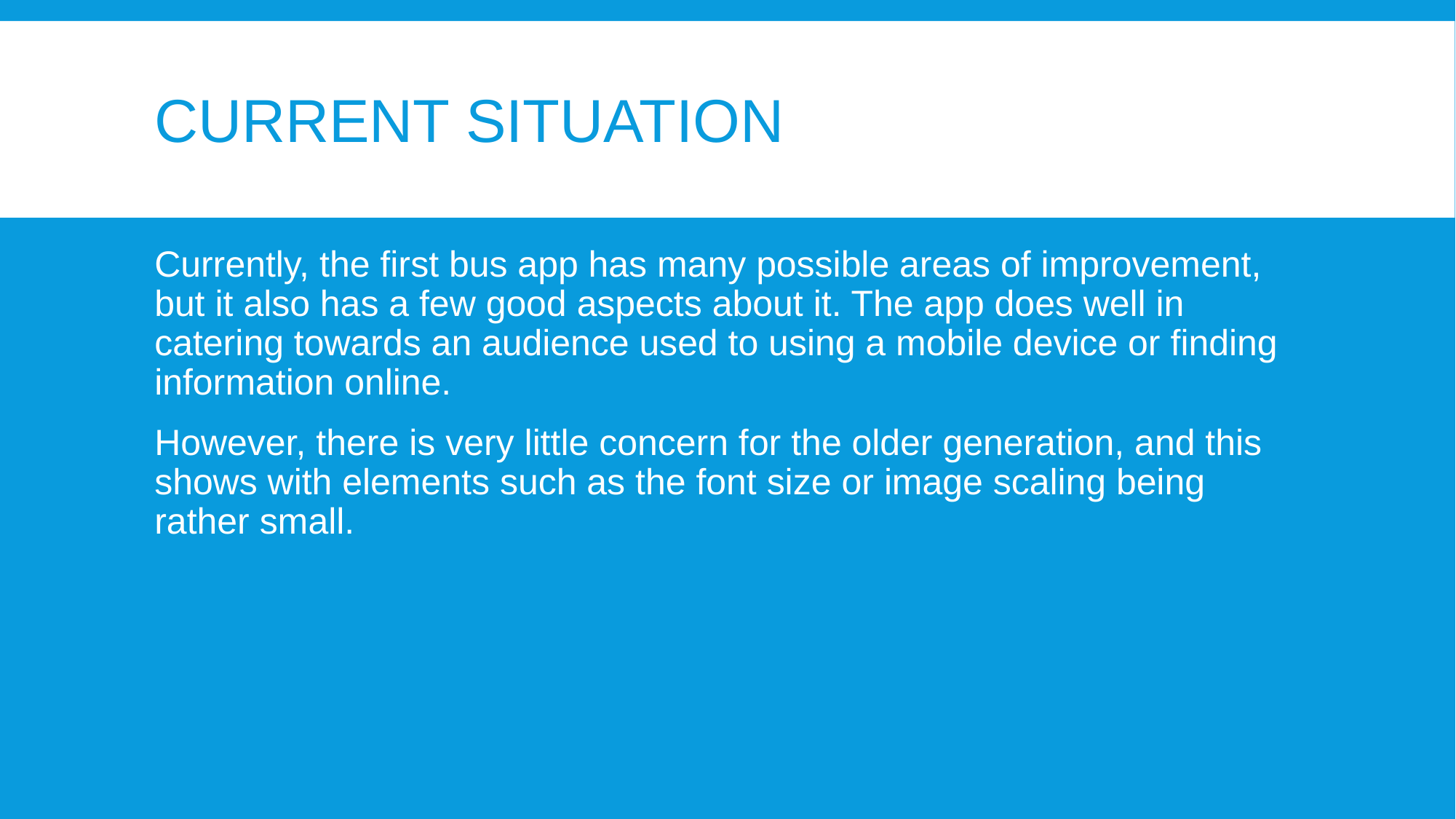

# Current situation
Currently, the first bus app has many possible areas of improvement, but it also has a few good aspects about it. The app does well in catering towards an audience used to using a mobile device or finding information online.
However, there is very little concern for the older generation, and this shows with elements such as the font size or image scaling being rather small.